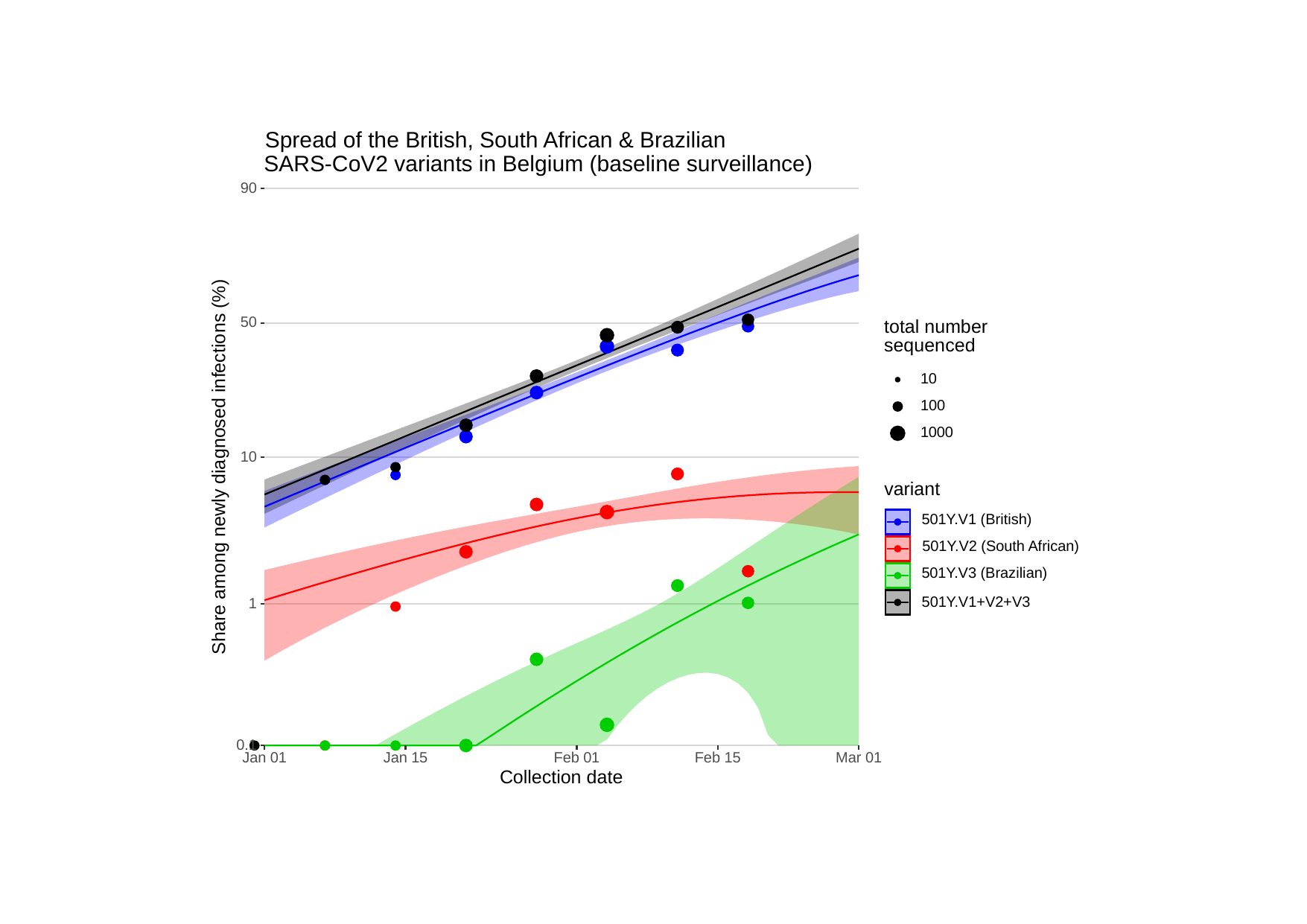

Spread of the British, South African & Brazilian
SARS-CoV2 variants in Belgium (baseline surveillance)
90

50

total number

sequenced

10

100

1000

10

Share among newly diagnosed infections (%)

variant

501Y.V1 (British)

501Y.V2 (South African)

501Y.V3 (Brazilian)

501Y.V1+V2+V3

1

0.1

Jan 01
Jan 15
Feb 01
Feb 15
Mar 01
Collection date